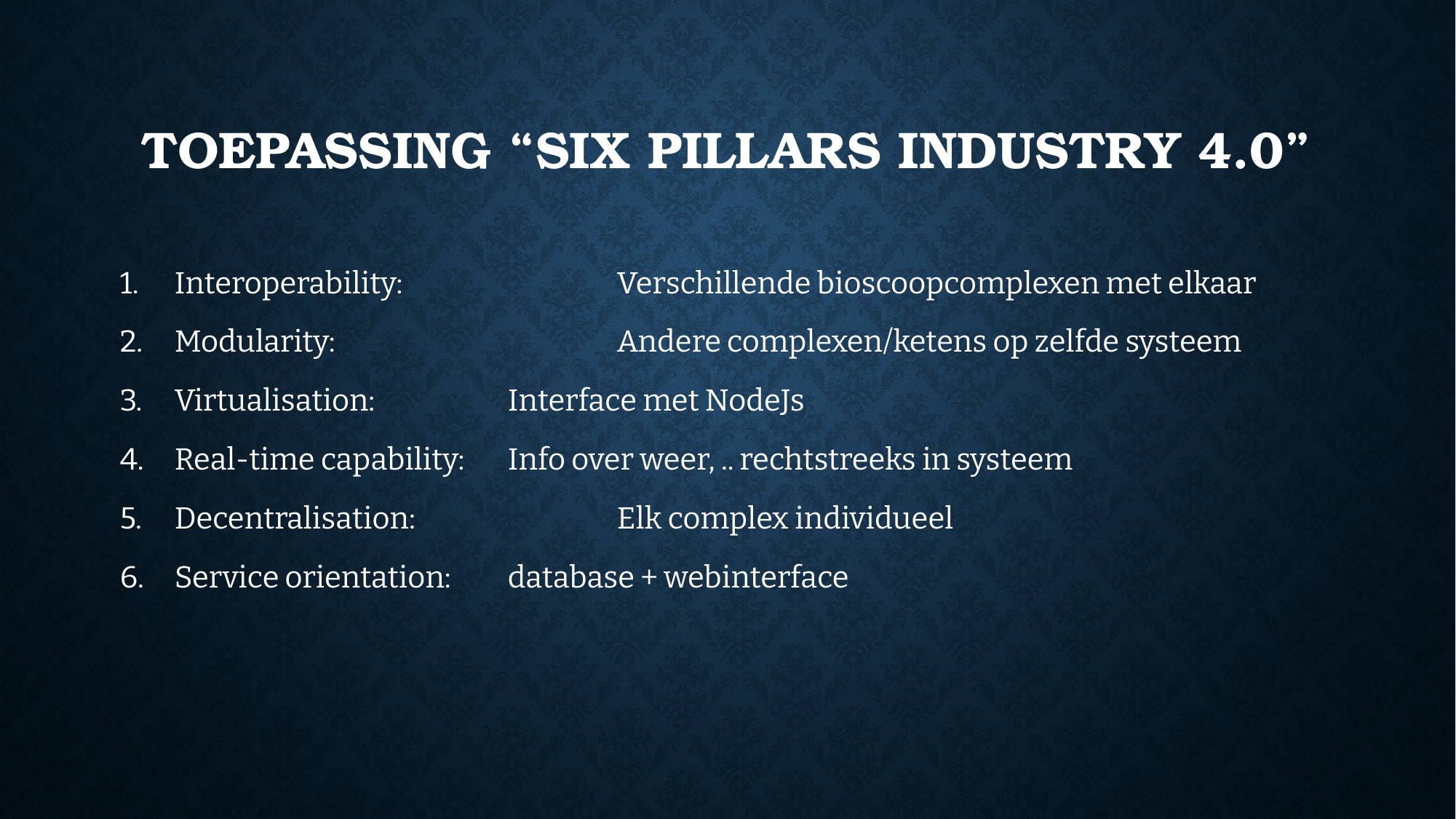

# Toepassing “six pillars industry 4.0”
Interoperability: 		 Verschillende bioscoopcomplexen met elkaar
Modularity:			 Andere complexen/ketens op zelfde systeem
Virtualisation:		 Interface met NodeJs
Real-time capability:	 Info over weer, .. rechtstreeks in systeem
Decentralisation:		 Elk complex individueel
Service orientation:	 database + webinterface